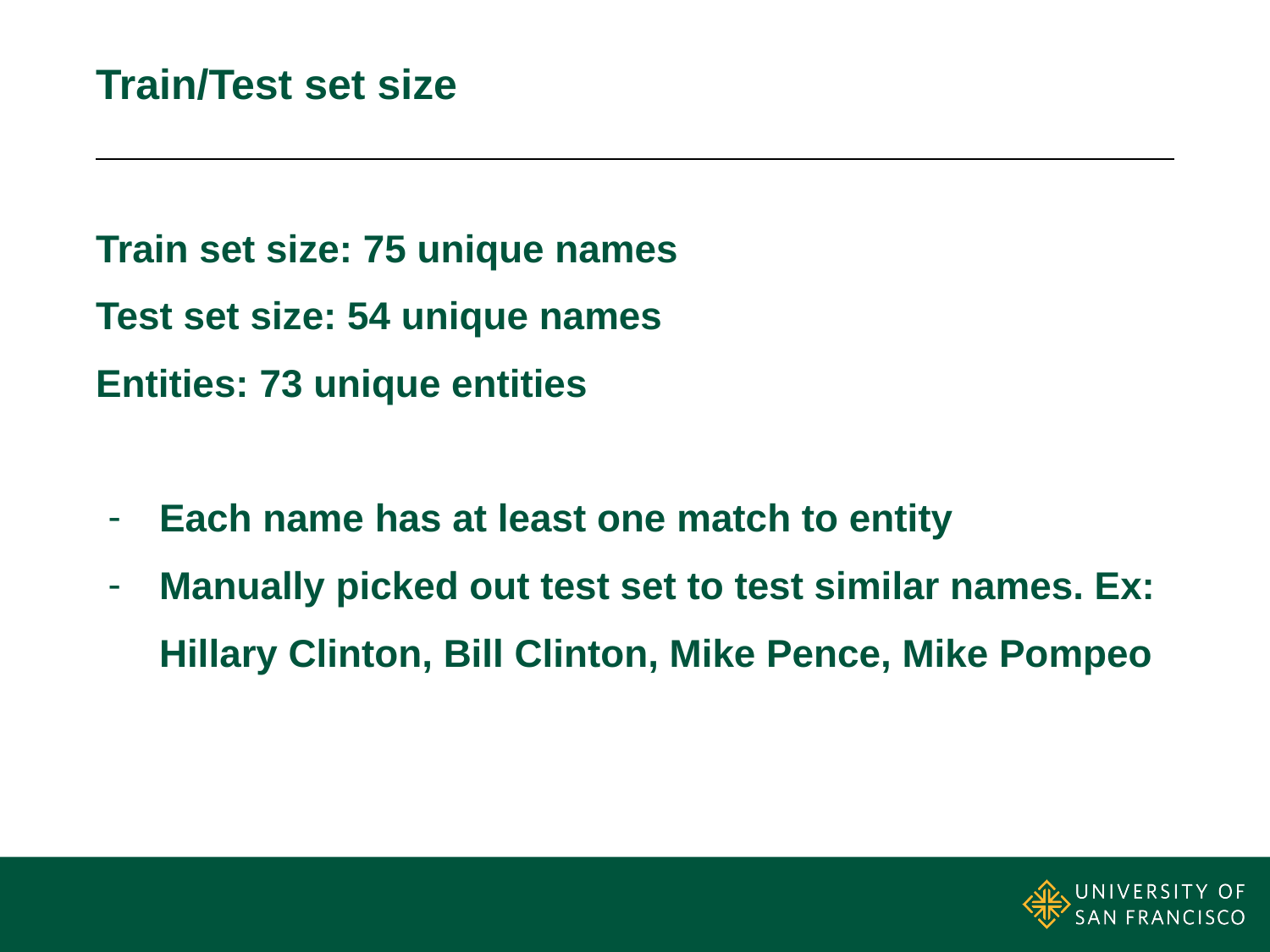

# Train/Test set size
Train set size: 75 unique names
Test set size: 54 unique names
Entities: 73 unique entities

Each name has at least one match to entity
Manually picked out test set to test similar names. Ex: Hillary Clinton, Bill Clinton, Mike Pence, Mike Pompeo